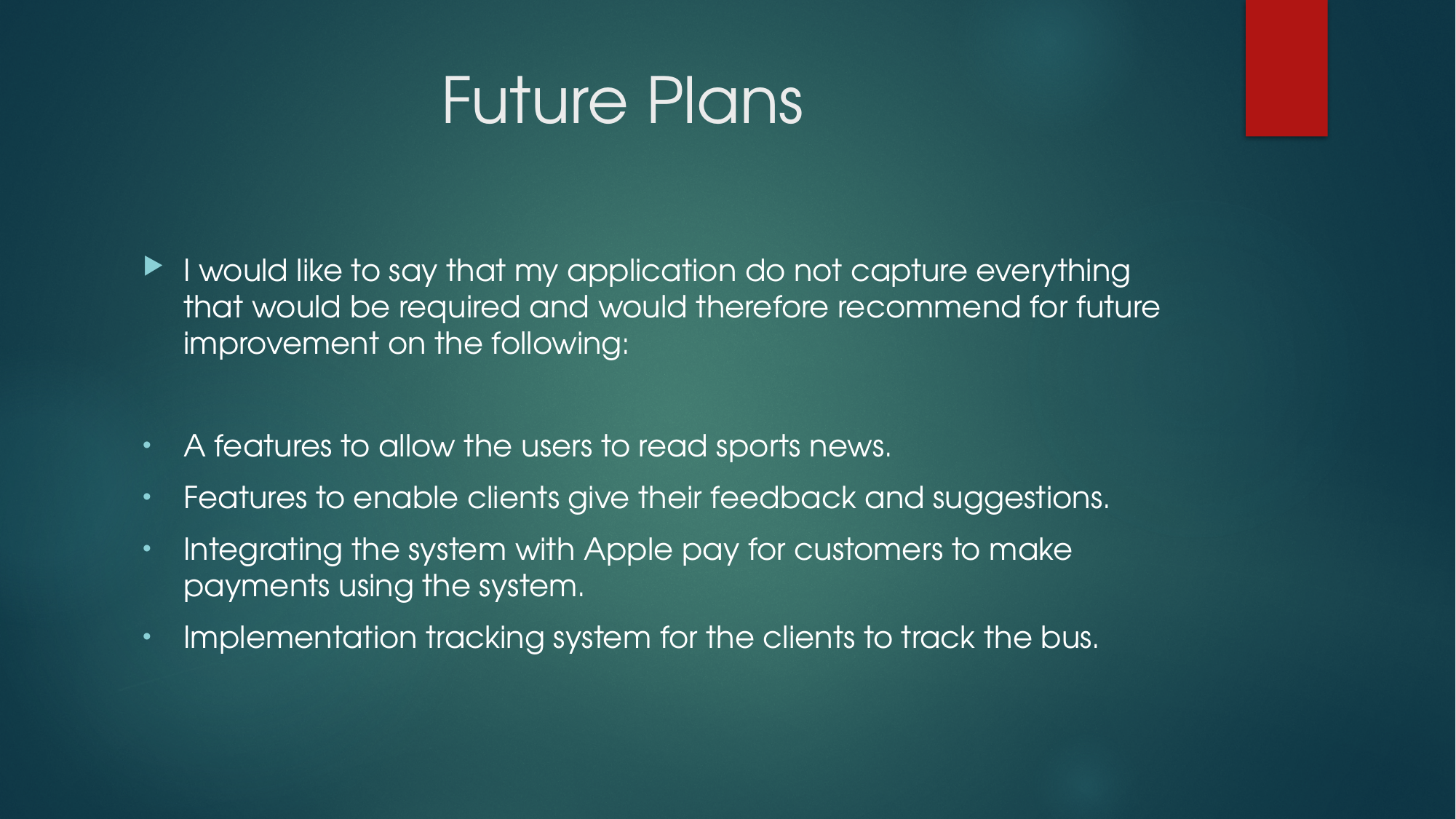

# Future Plans
I would like to say that my application do not capture everything that would be required and would therefore recommend for future improvement on the following:

A features to allow the users to read sports news.
Features to enable clients give their feedback and suggestions.
Integrating the system with Apple pay for customers to make payments using the system.
Implementation tracking system for the clients to track the bus.